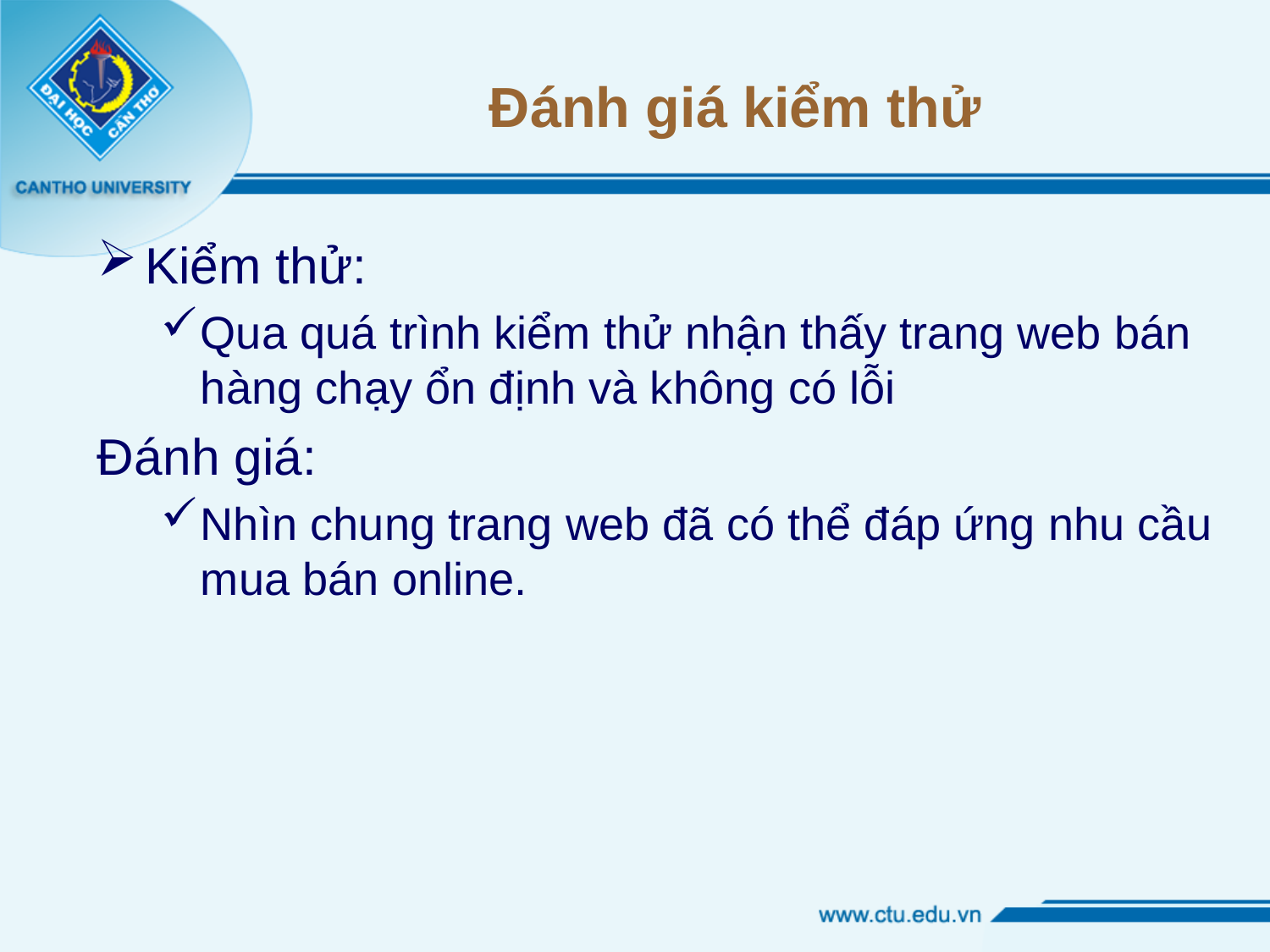

# Đánh giá kiểm thử
Kiểm thử:
Qua quá trình kiểm thử nhận thấy trang web bán hàng chạy ổn định và không có lỗi
Đánh giá:
Nhìn chung trang web đã có thể đáp ứng nhu cầu mua bán online.